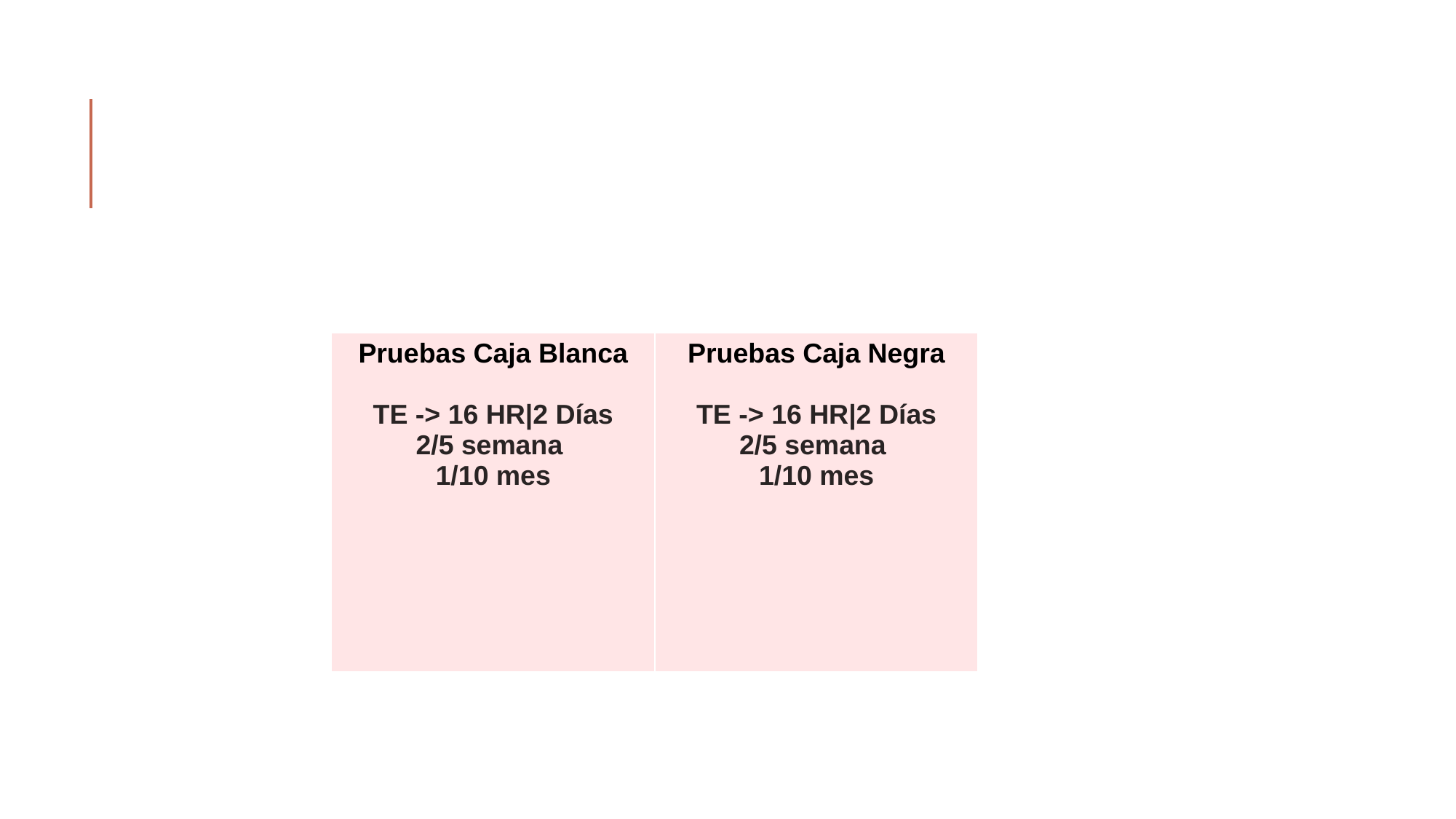

#

| Pruebas Caja Blanca TE -> 16 HR|2 Días 2/5 semana 1/10 mes | Pruebas Caja Negra TE -> 16 HR|2 Días 2/5 semana 1/10 mes |
| --- | --- |